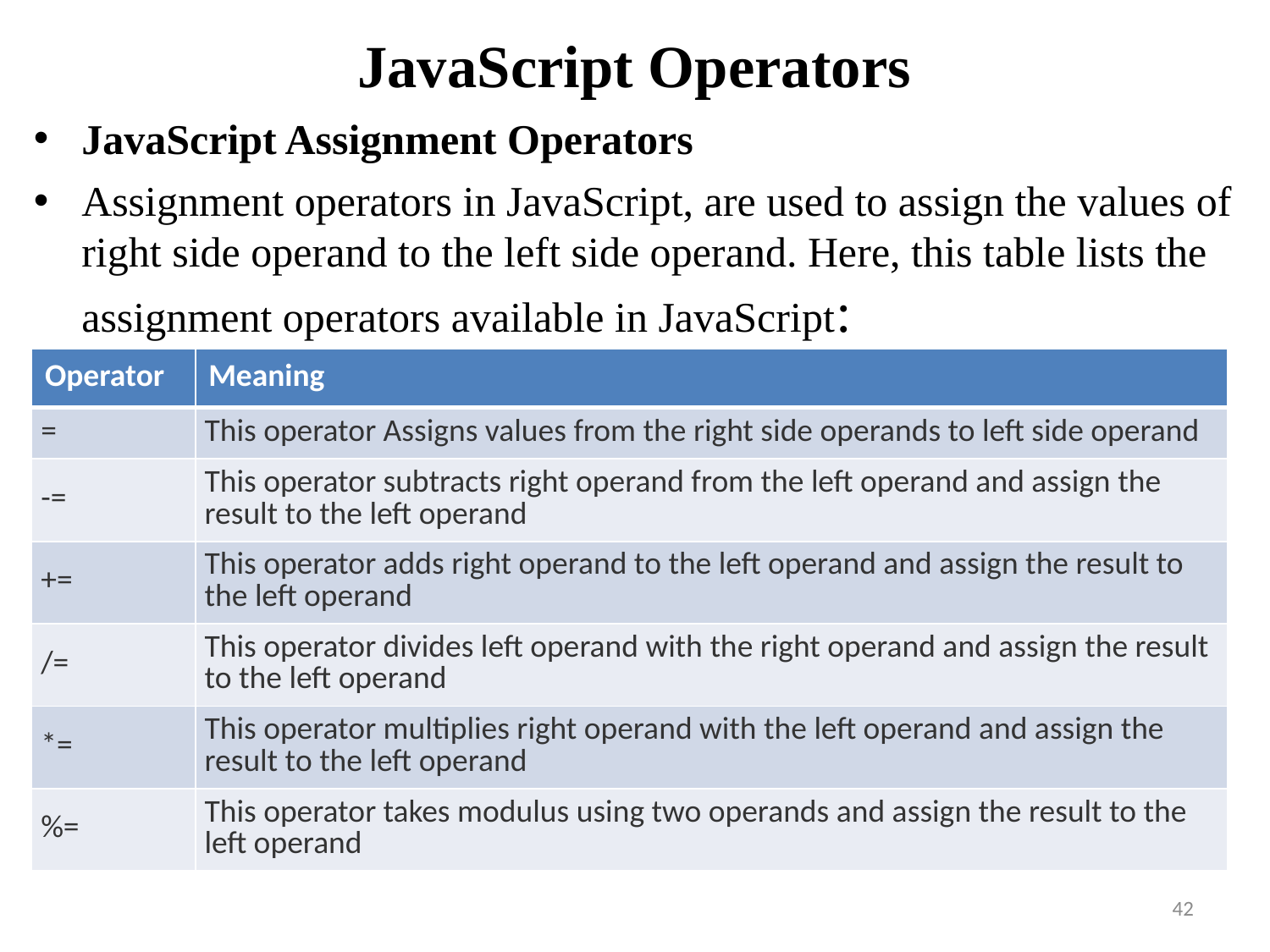

# JavaScript Operators
JavaScript Assignment Operators
Assignment operators in JavaScript, are used to assign the values of right side operand to the left side operand. Here, this table lists the assignment operators available in JavaScript:

| Operator | Meaning |
| --- | --- |
| = | This operator Assigns values from the right side operands to left side operand |
| -= | This operator subtracts right operand from the left operand and assign the result to the left operand |
| += | This operator adds right operand to the left operand and assign the result to the left operand |
| /= | This operator divides left operand with the right operand and assign the result to the left operand |
| \*= | This operator multiplies right operand with the left operand and assign the result to the left operand |
| %= | This operator takes modulus using two operands and assign the result to the left operand |

42